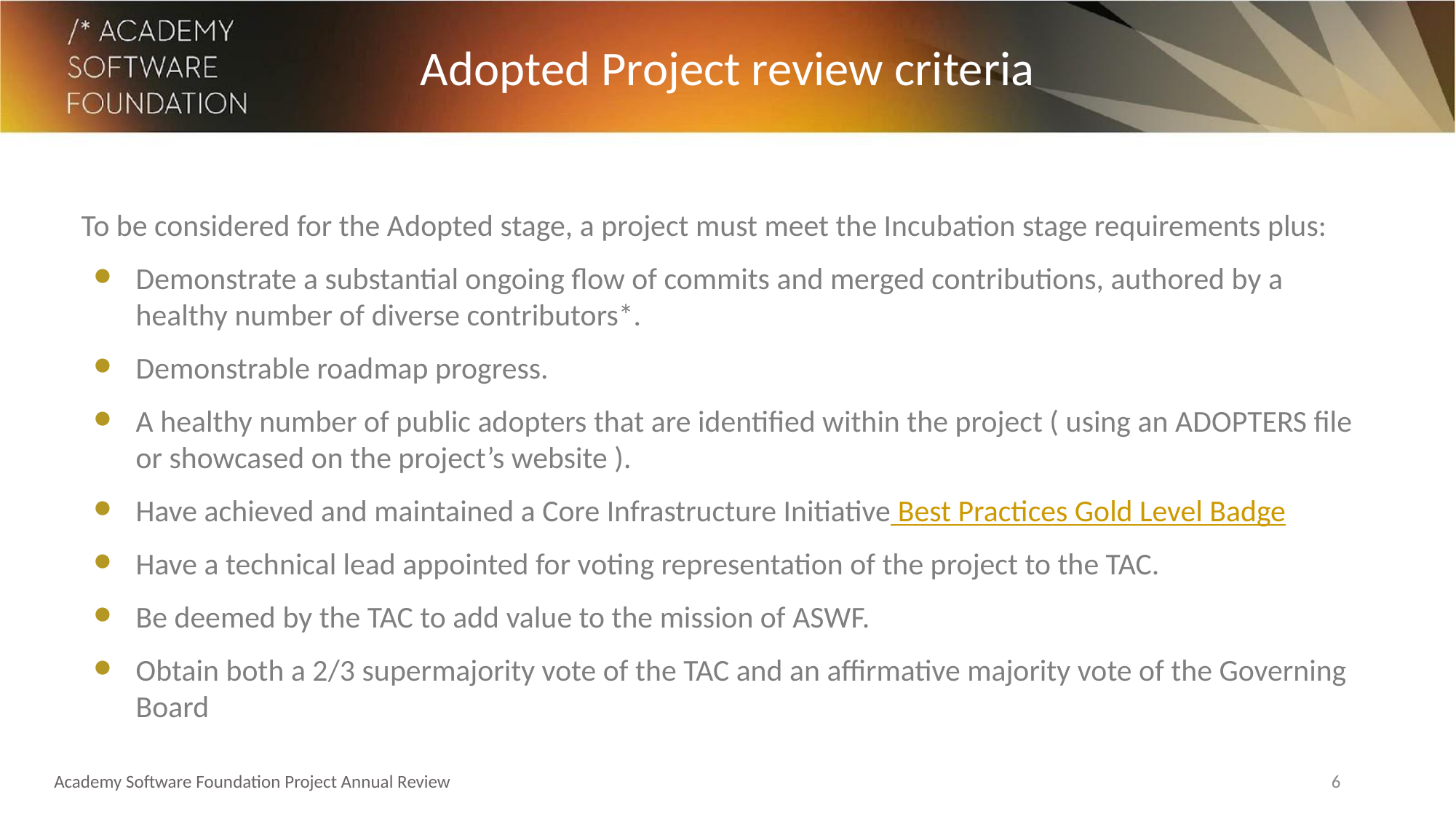

# Adopted Project review criteria
To be considered for the Adopted stage, a project must meet the Incubation stage requirements plus:
Demonstrate a substantial ongoing flow of commits and merged contributions, authored by a healthy number of diverse contributors*.
Demonstrable roadmap progress.
A healthy number of public adopters that are identified within the project ( using an ADOPTERS file or showcased on the project’s website ).
Have achieved and maintained a Core Infrastructure Initiative Best Practices Gold Level Badge
Have a technical lead appointed for voting representation of the project to the TAC.
Be deemed by the TAC to add value to the mission of ASWF.
Obtain both a 2/3 supermajority vote of the TAC and an affirmative majority vote of the Governing Board
6